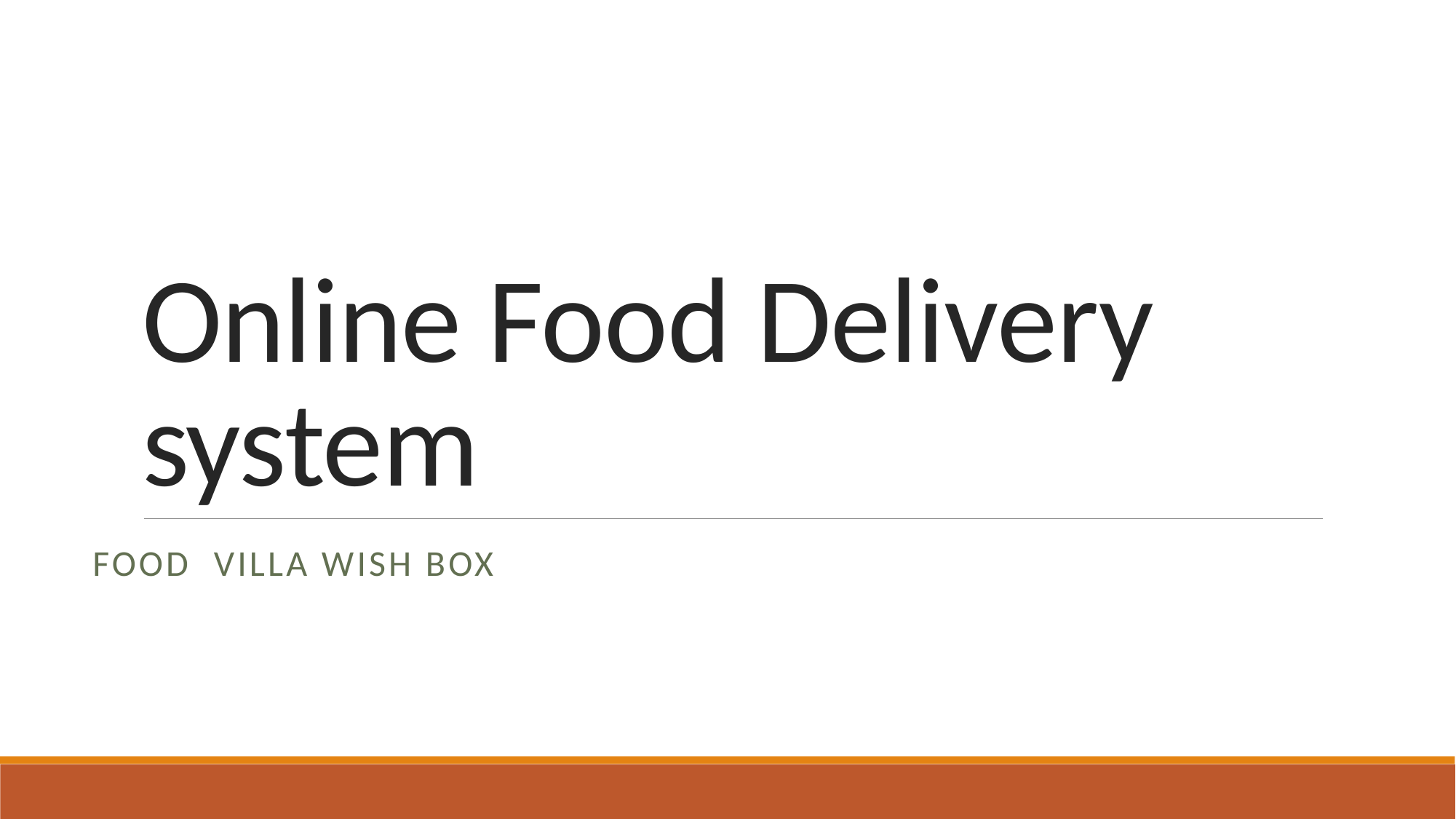

# Online Food Delivery system
Food  Villa Wish Box